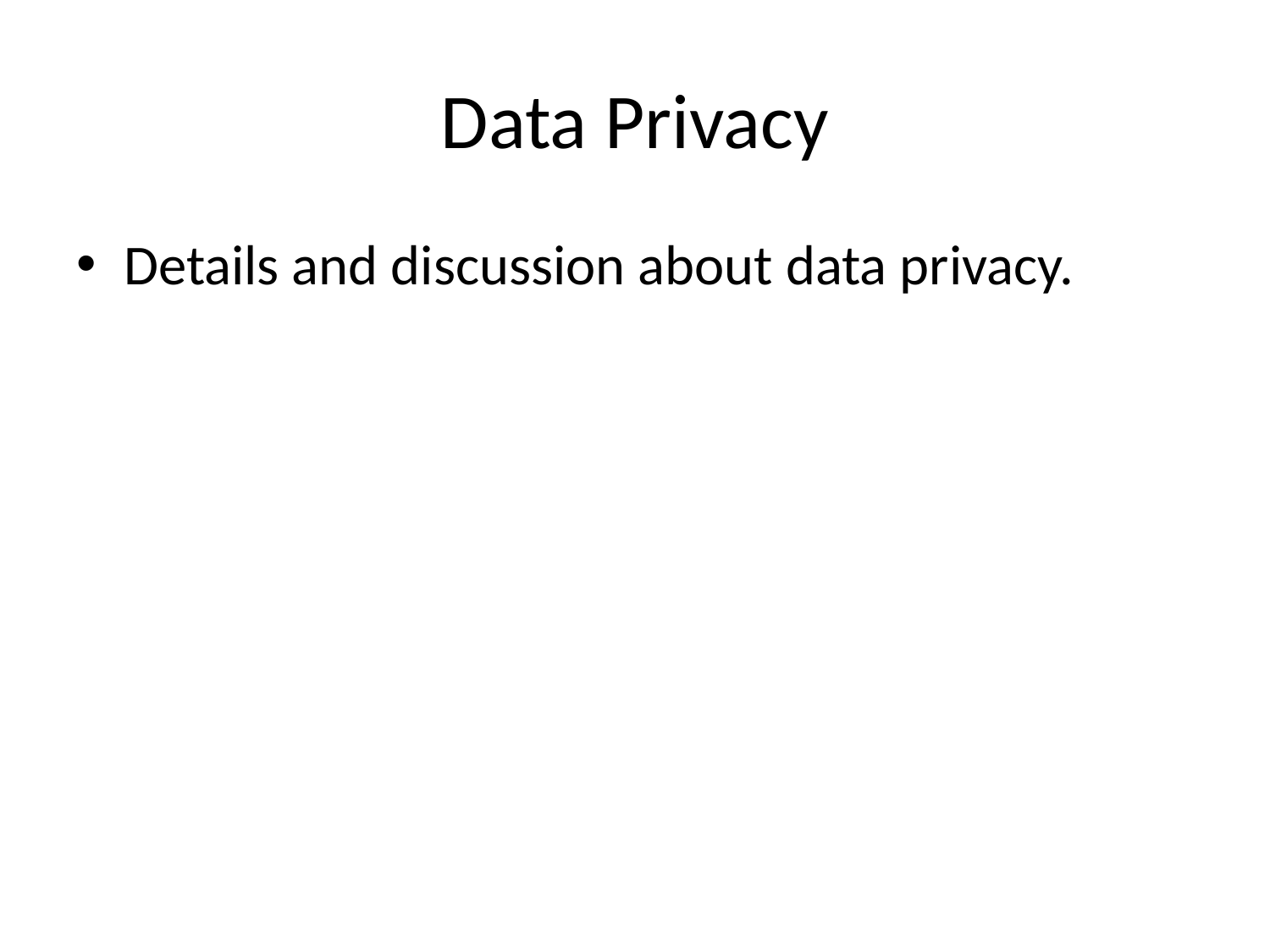

# Data Privacy
Details and discussion about data privacy.